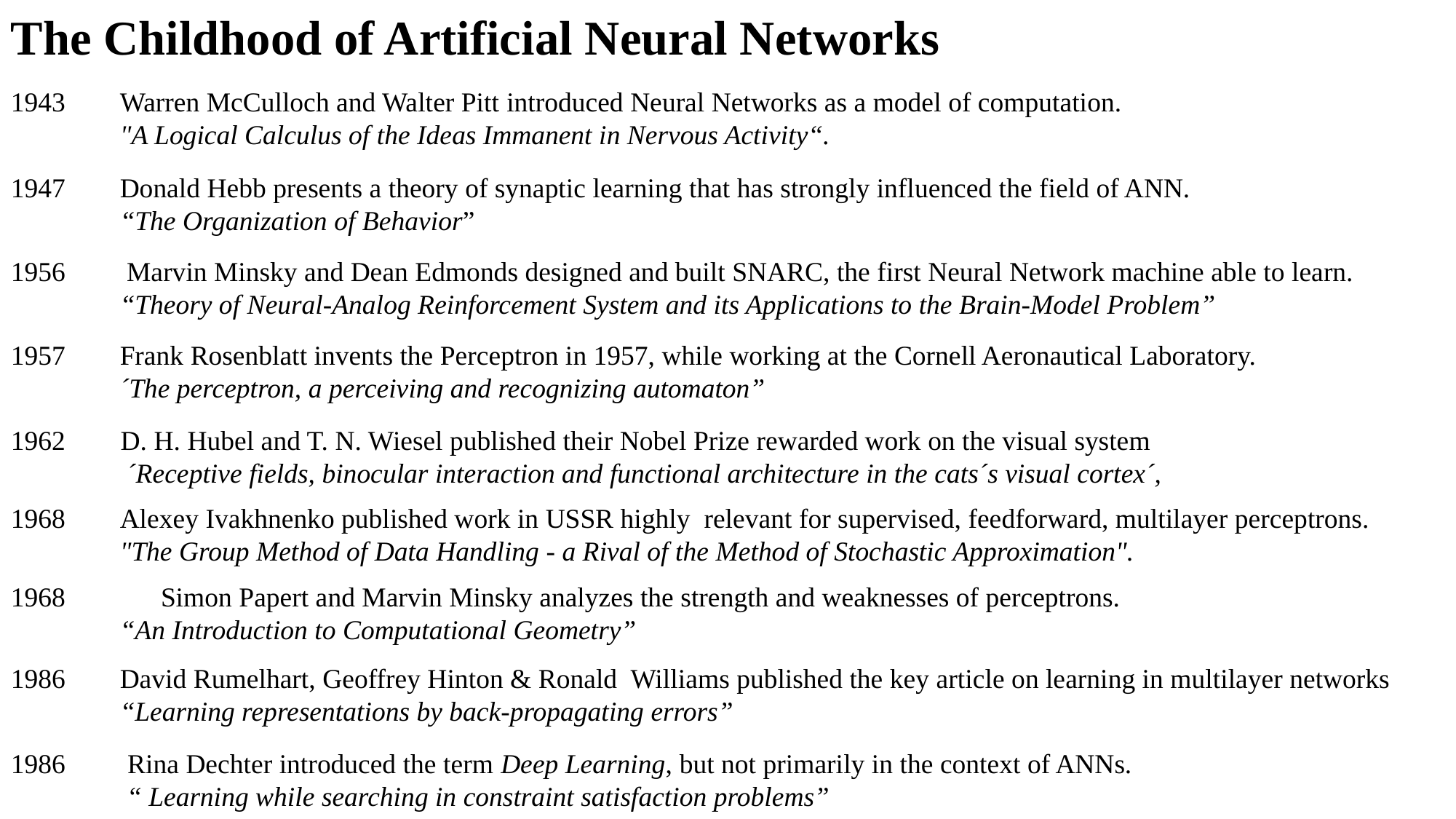

The Childhood of Artificial Neural Networks

1943  	Warren McCulloch and Walter Pitt introduced Neural Networks as a model of computation.
	"A Logical Calculus of the Ideas Immanent in Nervous Activity“.

1947  	Donald Hebb presents a theory of synaptic learning that has strongly influenced the field of ANN.
	“The Organization of Behavior”

1956	 Marvin Minsky and Dean Edmonds designed and built SNARC, the first Neural Network machine able to learn.
	“Theory of Neural-Analog Reinforcement System and its Applications to the Brain-Model Problem”

1957 	Frank Rosenblatt invents the Perceptron in 1957, while working at the Cornell Aeronautical Laboratory.
             	´The perceptron, a perceiving and recognizing automaton”

        D. H. Hubel and T. N. Wiesel published their Nobel Prize rewarded work on the visual system
	 ´Receptive fields, binocular interaction and functional architecture in the cats´s visual cortex´,

1968 	Alexey Ivakhnenko published work in USSR highly  relevant for supervised, feedforward, multilayer perceptrons.
             	"The Group Method of Data Handling - a Rival of the Method of Stochastic Approximation".

 	Simon Papert and Marvin Minsky analyzes the strength and weaknesses of perceptrons.
	“An Introduction to Computational Geometry”

1986 	David Rumelhart, Geoffrey Hinton & Ronald  Williams published the key article on learning in multilayer networks
 	“Learning representations by back-propagating errors”

         Rina Dechter introduced the term Deep Learning, but not primarily in the context of ANNs.
	 “ Learning while searching in constraint satisfaction problems”